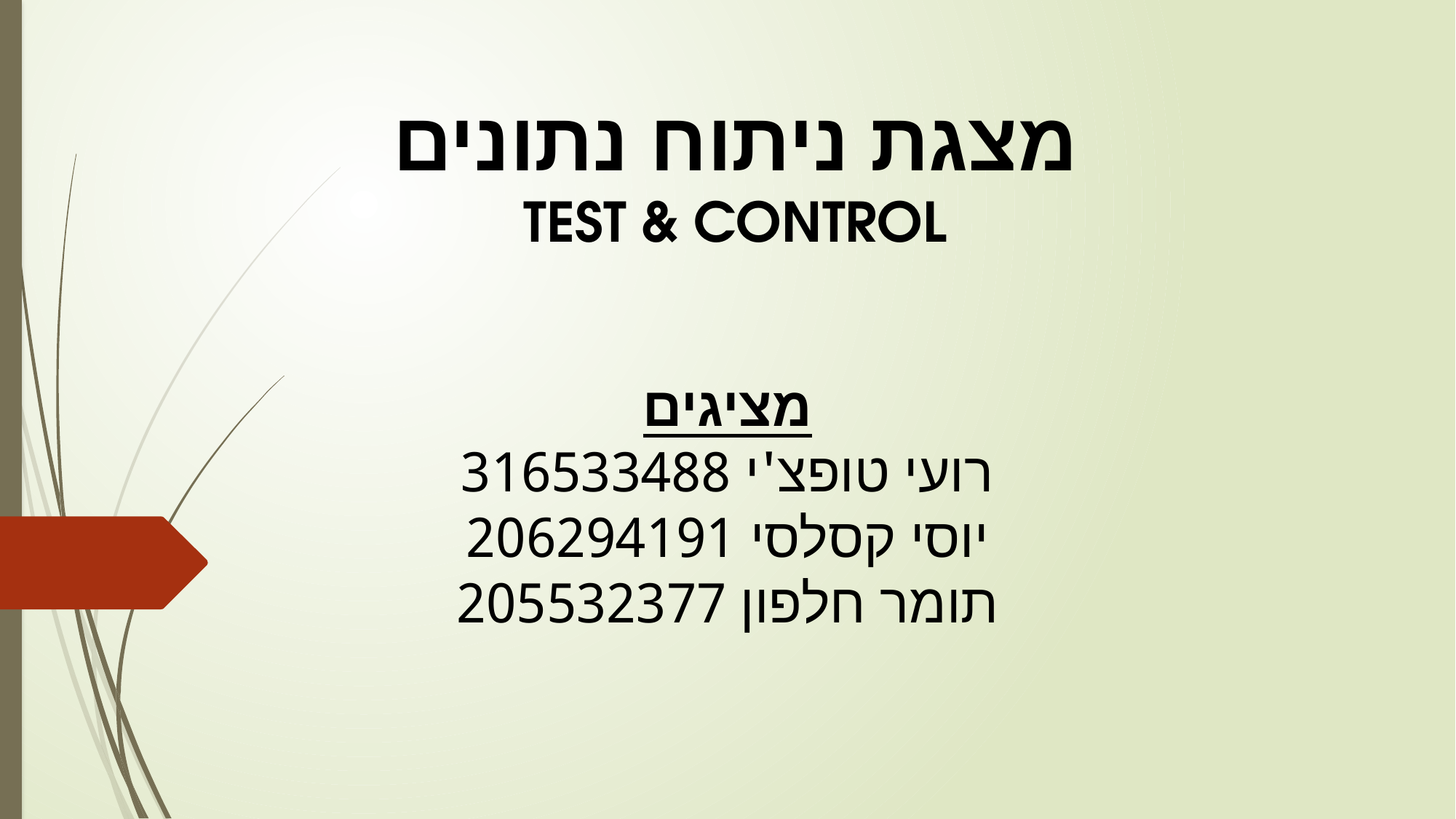

מצגת ניתוח נתונים
TEST & CONTROL
מציגים
רועי טופצ'י 316533488
יוסי קסלסי 206294191
תומר חלפון 205532377